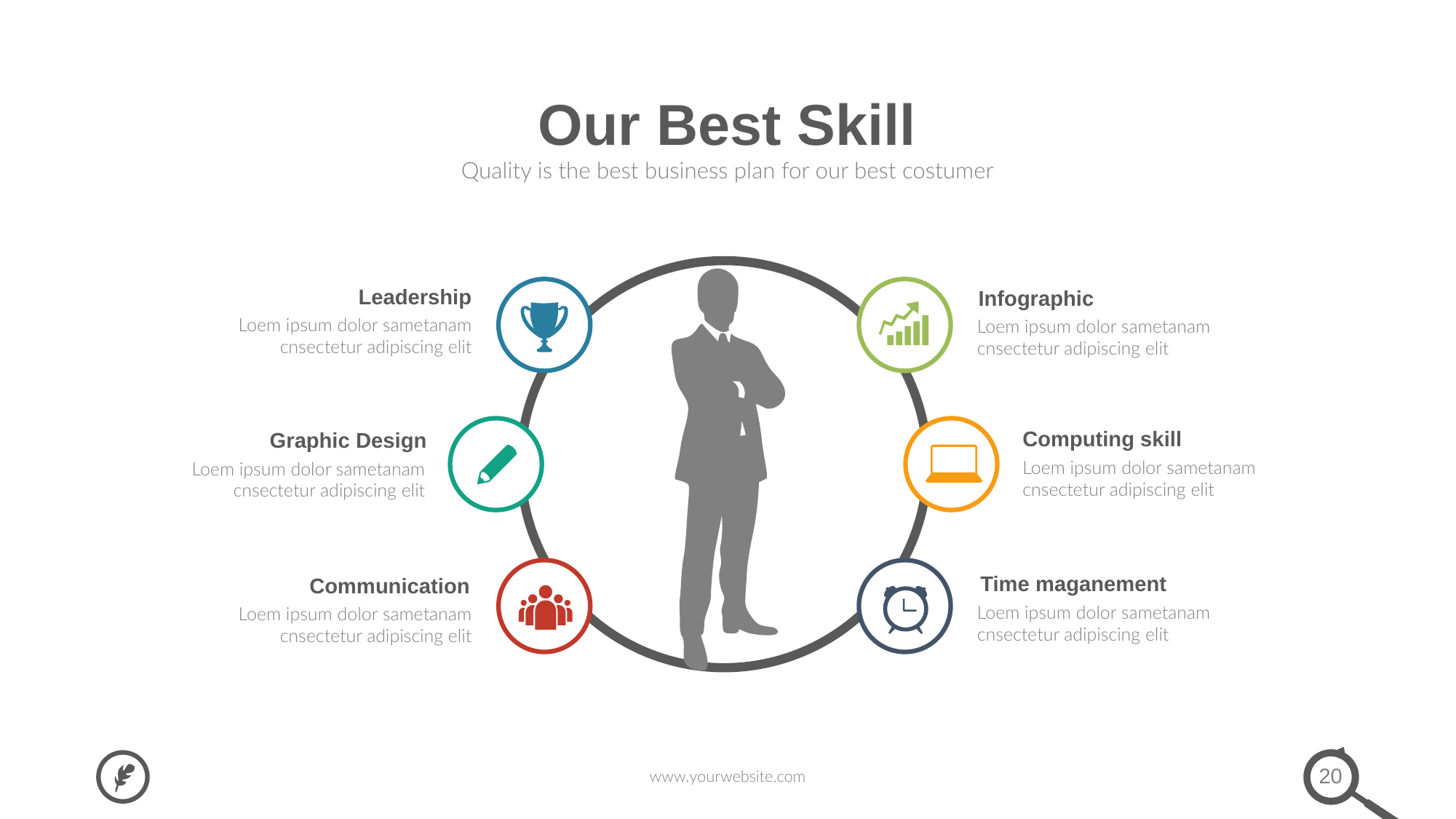

Our Best Skill
Quality is the best business plan for our best costumer

Leadership
Loem ipsum dolor sametanam cnsectetur adipiscing elit

Infographic
Loem ipsum dolor sametanam cnsectetur adipiscing elit

Computing skill
Loem ipsum dolor sametanam cnsectetur adipiscing elit
Graphic Design
Loem ipsum dolor sametanam cnsectetur adipiscing elit

Time maganement
Loem ipsum dolor sametanam cnsectetur adipiscing elit
Communication
Loem ipsum dolor sametanam cnsectetur adipiscing elit

20

www.yourwebsite.com